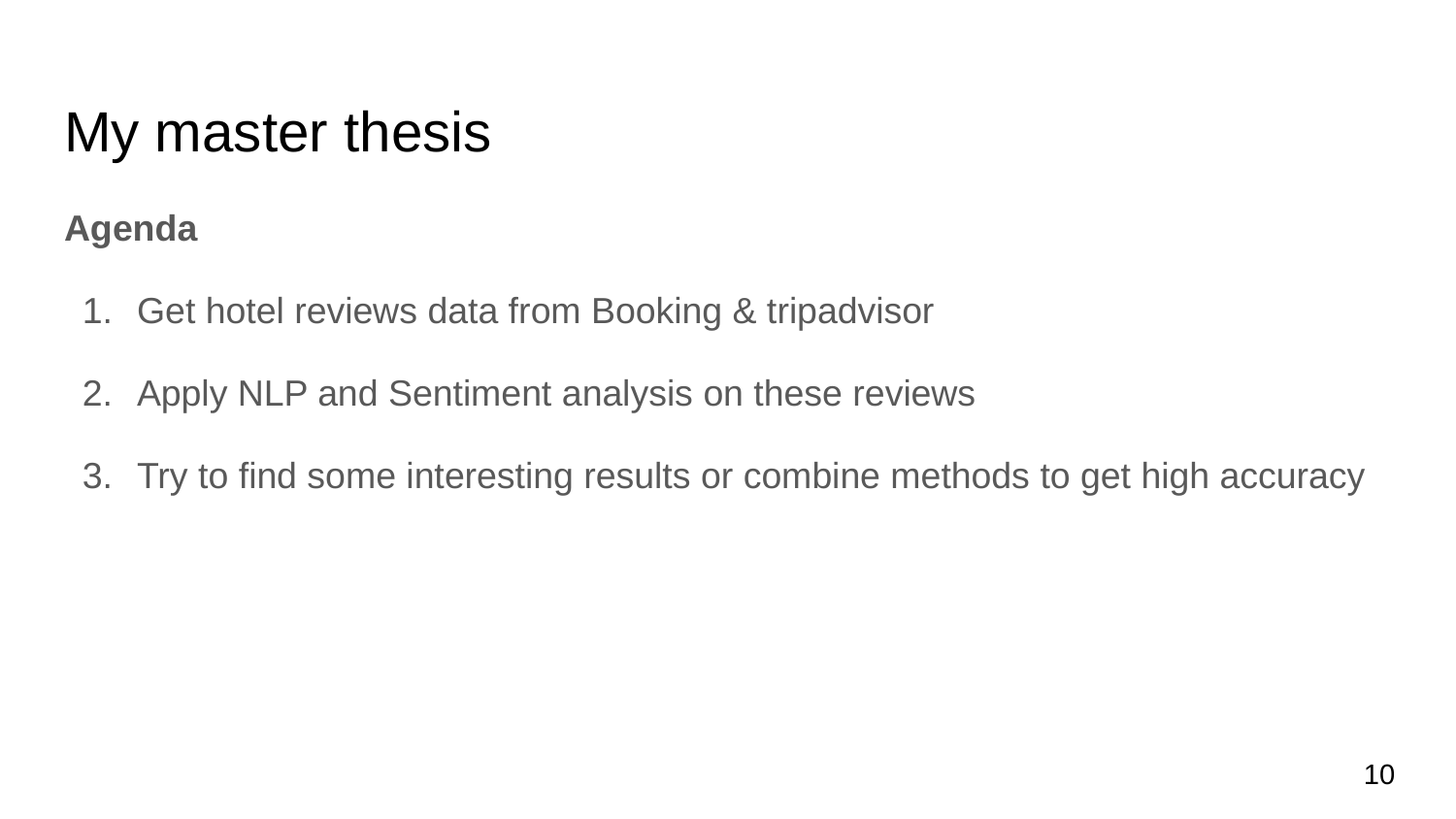

# My master thesis
Agenda
Get hotel reviews data from Booking & tripadvisor
Apply NLP and Sentiment analysis on these reviews
Try to find some interesting results or combine methods to get high accuracy
10